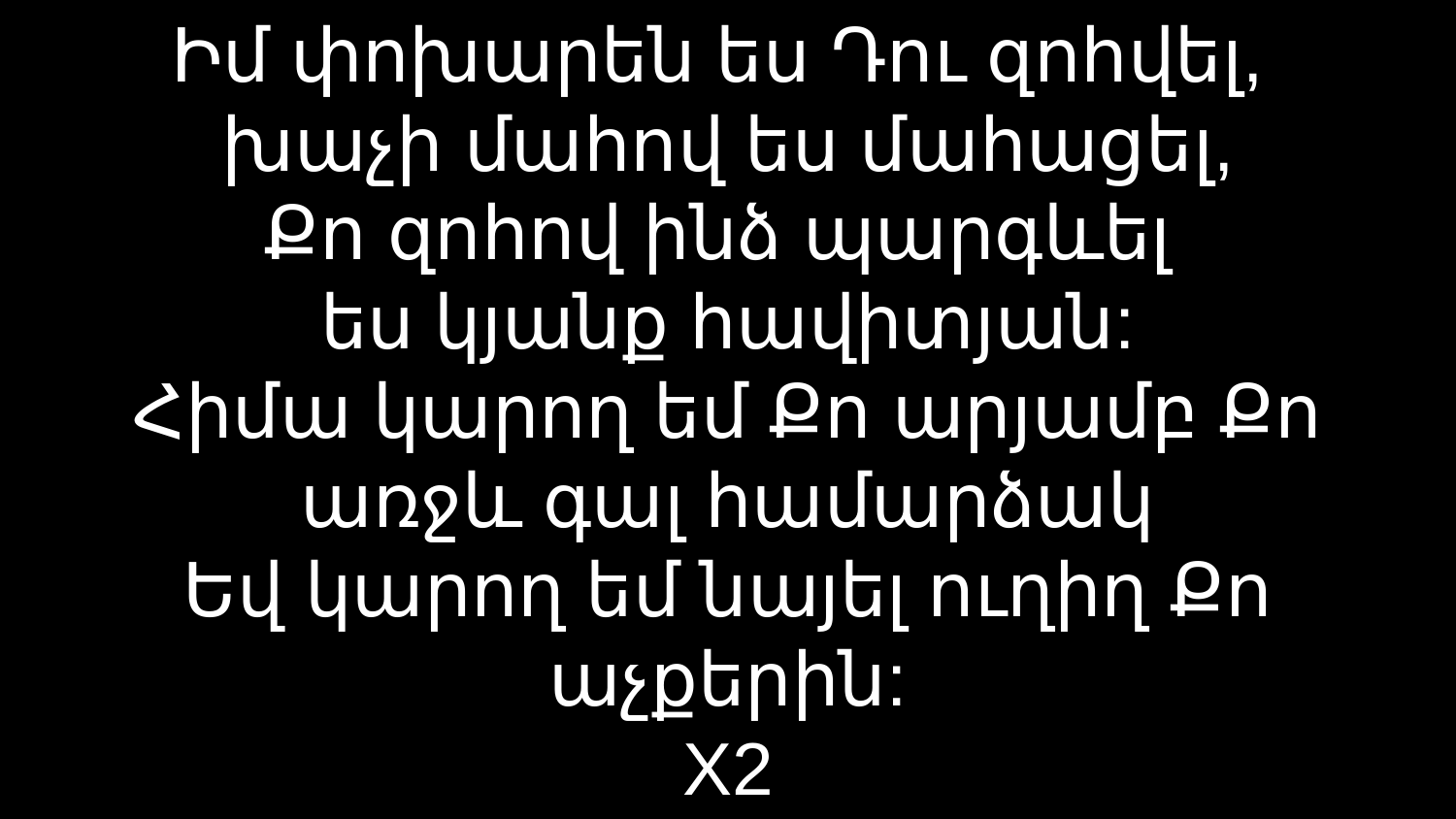

# Իմ փոխարեն ես Դու զոհվել, խաչի մահով ես մահացել, Քո զոհով ինձ պարգևել ես կյանք հավիտյան: Հիմա կարող եմ Քո արյամբ Քո առջև գալ համարձակ Եվ կարող եմ նայել ուղիղ Քո աչքերին: X2